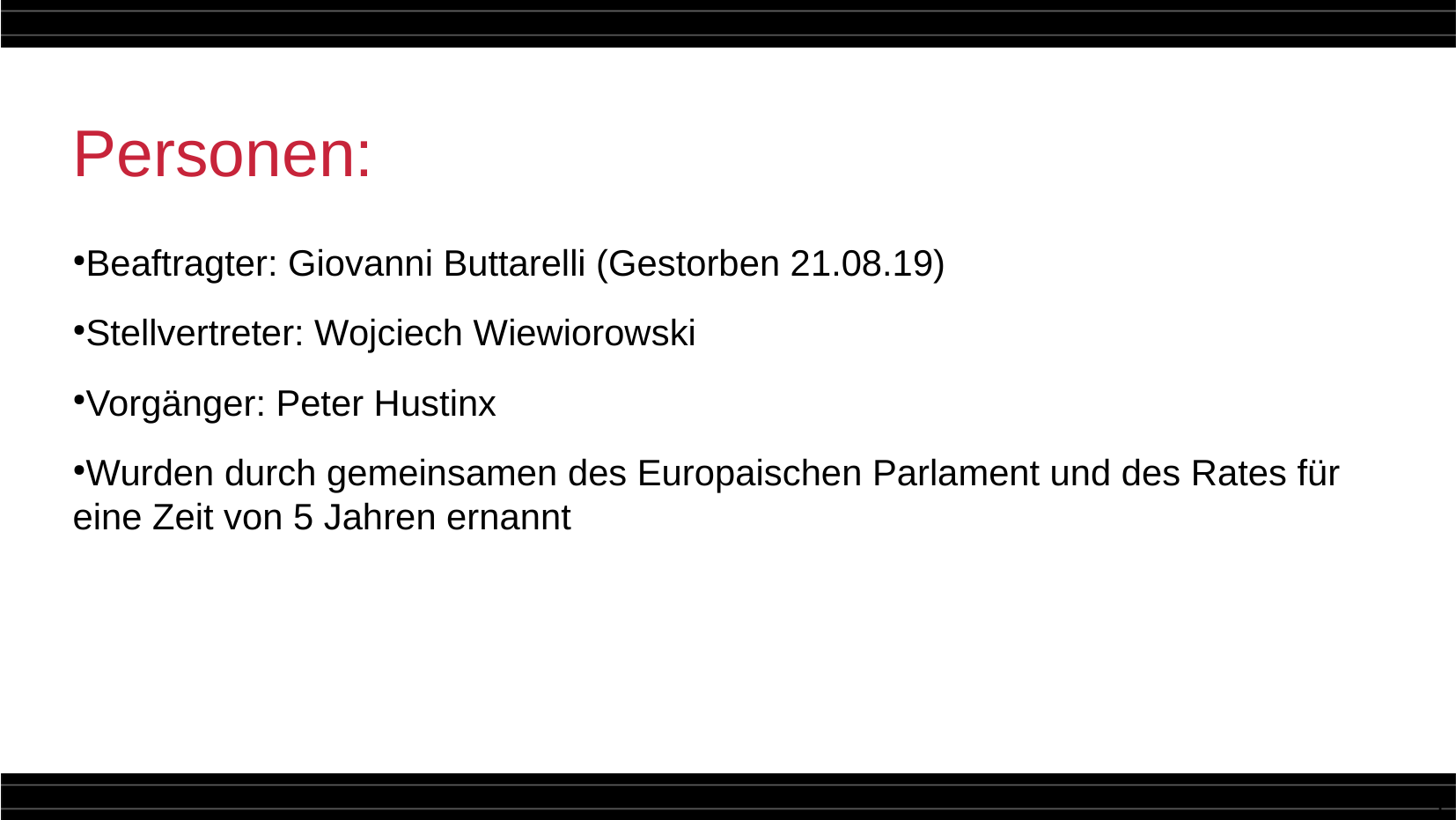

Personen:
Beaftragter: Giovanni Buttarelli (Gestorben 21.08.19)
Stellvertreter: Wojciech Wiewiorowski
Vorgänger: Peter Hustinx
Wurden durch gemeinsamen des Europaischen Parlament und des Rates für eine Zeit von 5 Jahren ernannt